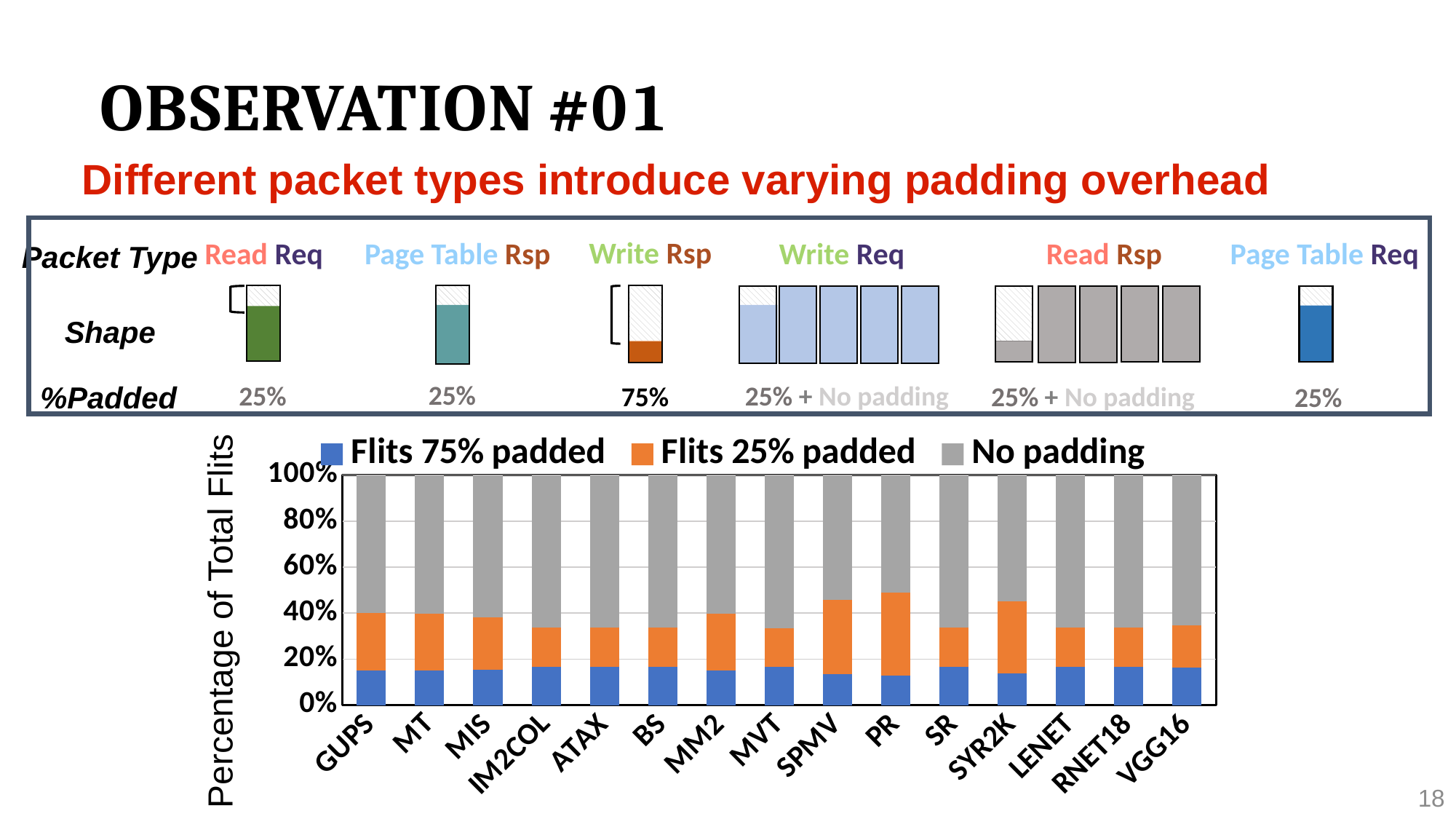

# OBSERVATION #01
Different packet types introduce varying padding overhead

Write Rsp
Page Table Req
Read Req
Page Table Rsp
Write Req
Read Rsp
Packet Type

Shape

25%
%Padded
25% + No padding
25%
25% + No padding
75%
25%

### Chart

| Category | Flits 75% padded | Flits 25% padded | No padding |
|---|---|---|---|
| GUPS | 3353292.0 | 5657904.0 | 13413168.0 |
| MT | 131616.0 | 213794.0 | 526464.0 |
| MIS | 1455685.0 | 2157671.0 | 5822740.0 |
| IM2COL | 1568482.0 | 1603028.0 | 6273928.0 |
| ATAX | 662434.0 | 685190.0 | 2649736.0 |
| BS | 787904.0 | 813284.0 | 3151616.0 |
| MM2 | 1160324.0 | 1908215.0 | 4641404.0 |
| MVT | 803104.0 | 820150.0 | 3212416.0 |
| SPMV | 21914727.0 | 51889025.0 | 87658908.0 |
| PR | 1402588.0 | 3949798.0 | 5610352.0 |
| SR | 4194656.0 | 4332368.0 | 16778624.0 |
| SYR2K | 2144437.0 | 4887794.0 | 8577788.0 |
| LENET | 388749.0 | 406745.0 | 1554996.0 |
| RNET18 | 2325918.0 | 2418841.0 | 9303672.0 |
| VGG16 | 1229166.0 | 1368946.0 | 4916664.0 |
Percentage of Total Flits
18